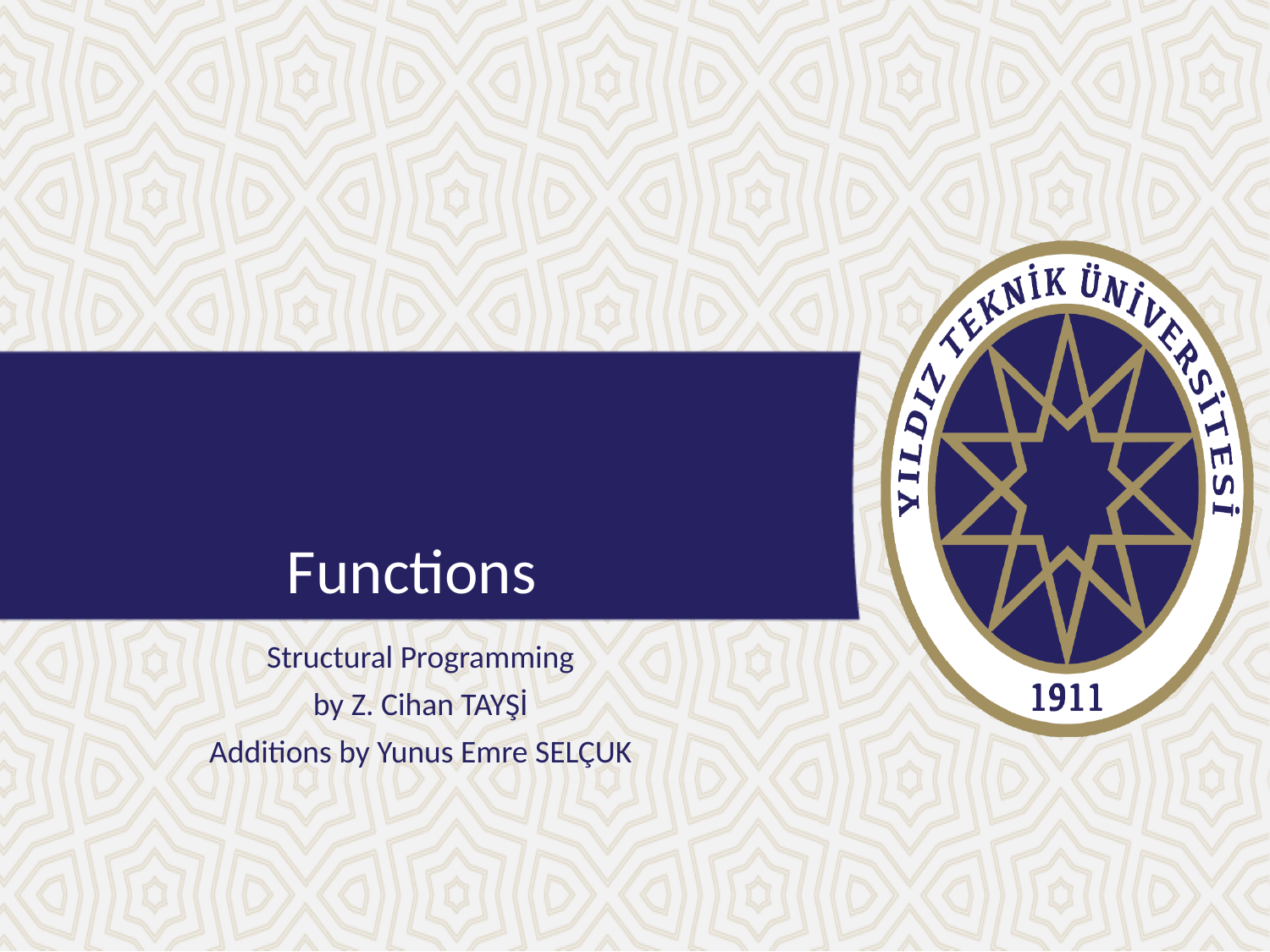

# Functions
Structural Programming
by Z. Cihan TAYŞİ
Additions by Yunus Emre SELÇUK